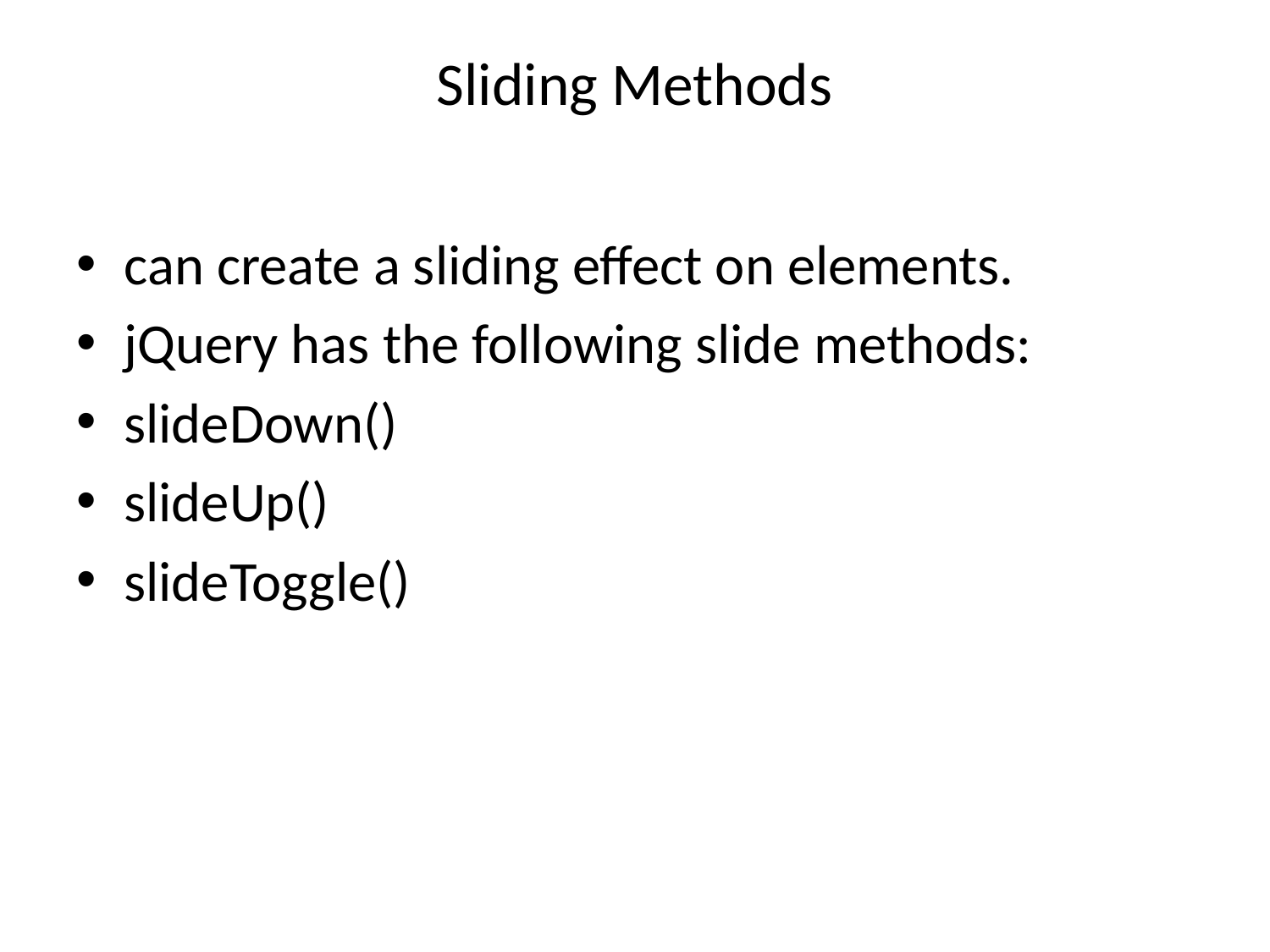

# Sliding Methods
can create a sliding effect on elements.
jQuery has the following slide methods:
slideDown()
slideUp()
slideToggle()